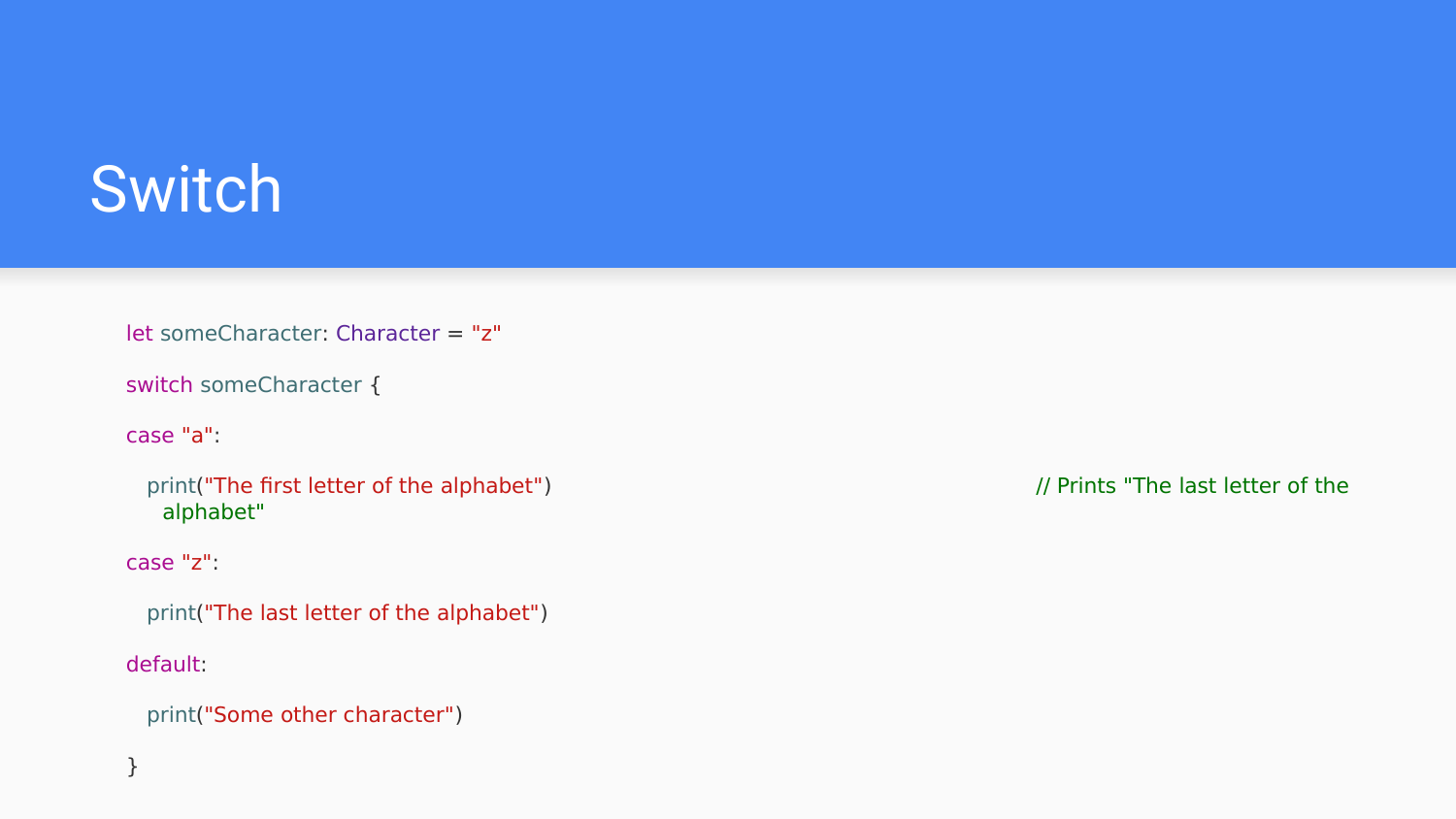

# Switch
let someCharacter: Character = "z"
switch someCharacter {
case "a":
   print("The first letter of the alphabet")				// Prints "The last letter of the alphabet"
case "z":
   print("The last letter of the alphabet")
default:
   print("Some other character")
}